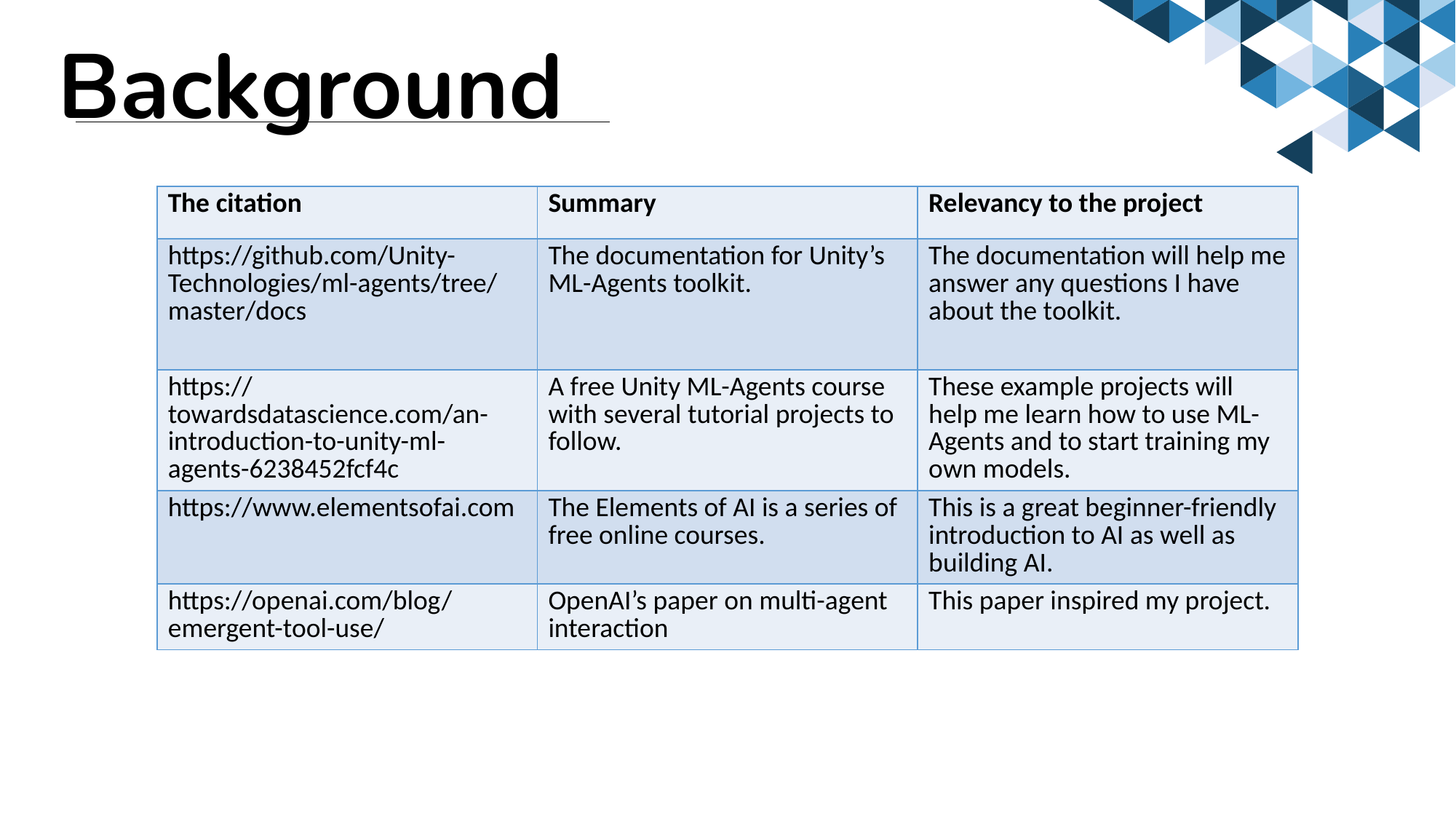

Background
| The citation | Summary | Relevancy to the project |
| --- | --- | --- |
| https://github.com/Unity-Technologies/ml-agents/tree/master/docs | The documentation for Unity’s ML-Agents toolkit. | The documentation will help me answer any questions I have about the toolkit. |
| https://towardsdatascience.com/an-introduction-to-unity-ml-agents-6238452fcf4c | A free Unity ML-Agents course with several tutorial projects to follow. | These example projects will help me learn how to use ML-Agents and to start training my own models. |
| https://www.elementsofai.com | The Elements of AI is a series of free online courses. | This is a great beginner-friendly introduction to AI as well as building AI. |
| https://openai.com/blog/emergent-tool-use/ | OpenAI’s paper on multi-agent interaction | This paper inspired my project. |